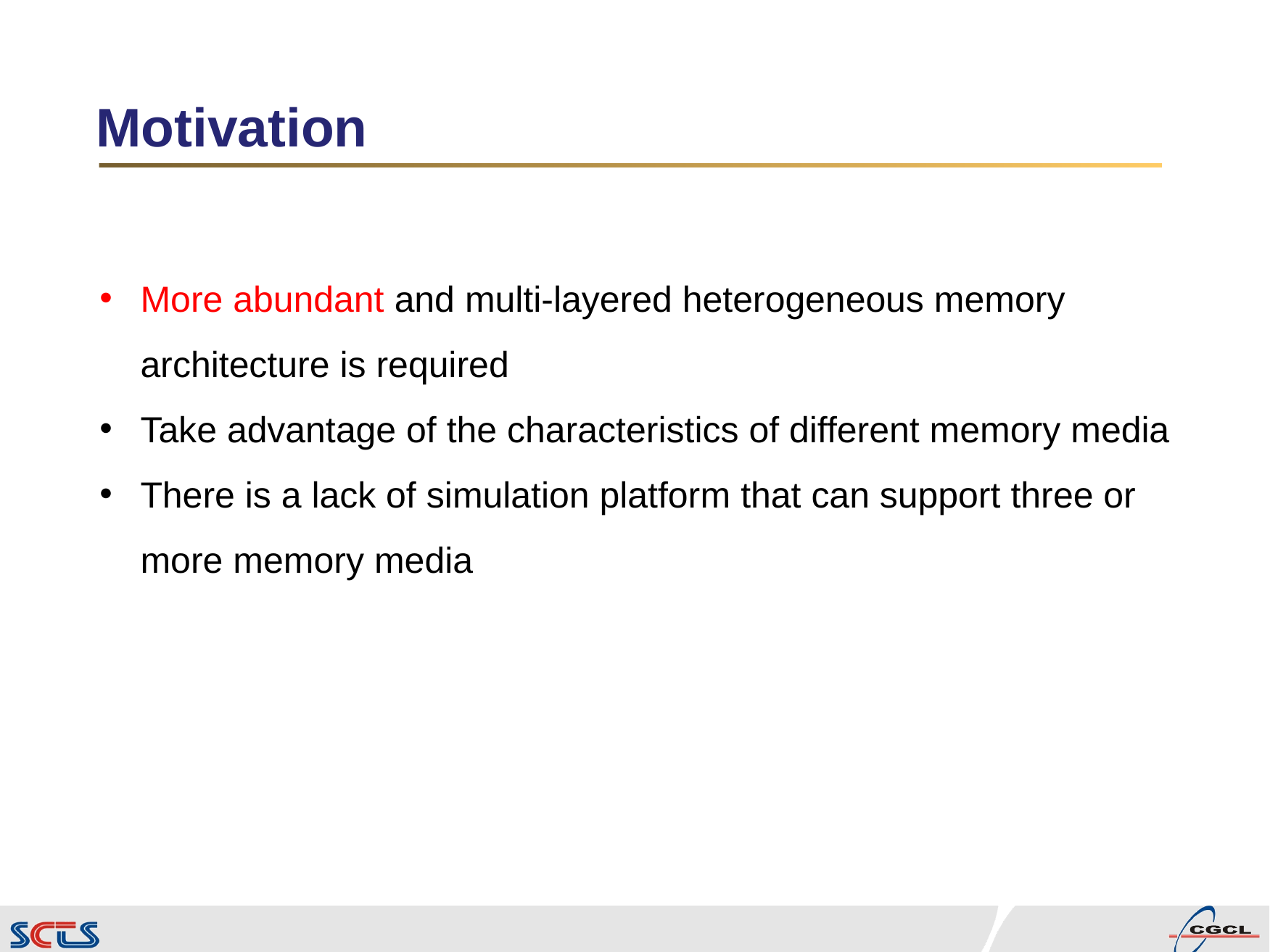

# Motivation
More abundant and multi-layered heterogeneous memory architecture is required
Take advantage of the characteristics of different memory media
There is a lack of simulation platform that can support three or more memory media